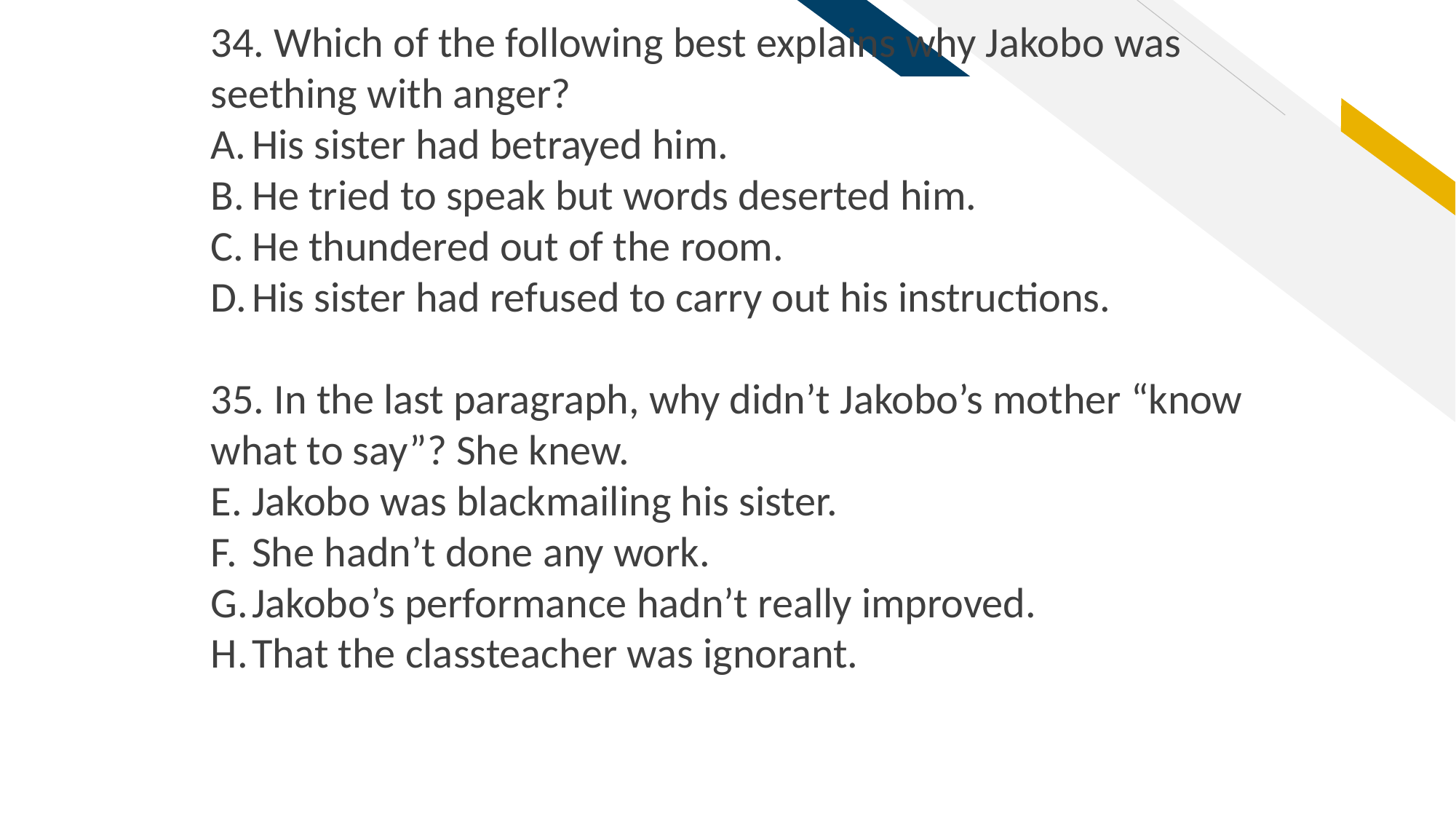

34. Which of the following best explains why Jakobo was seething with anger?
His sister had betrayed him.
He tried to speak but words deserted him.
He thundered out of the room.
His sister had refused to carry out his instructions.

35. In the last paragraph, why didn’t Jakobo’s mother “know what to say”? She knew.
Jakobo was blackmailing his sister.
She hadn’t done any work.
Jakobo’s performance hadn’t really improved.
That the classteacher was ignorant.